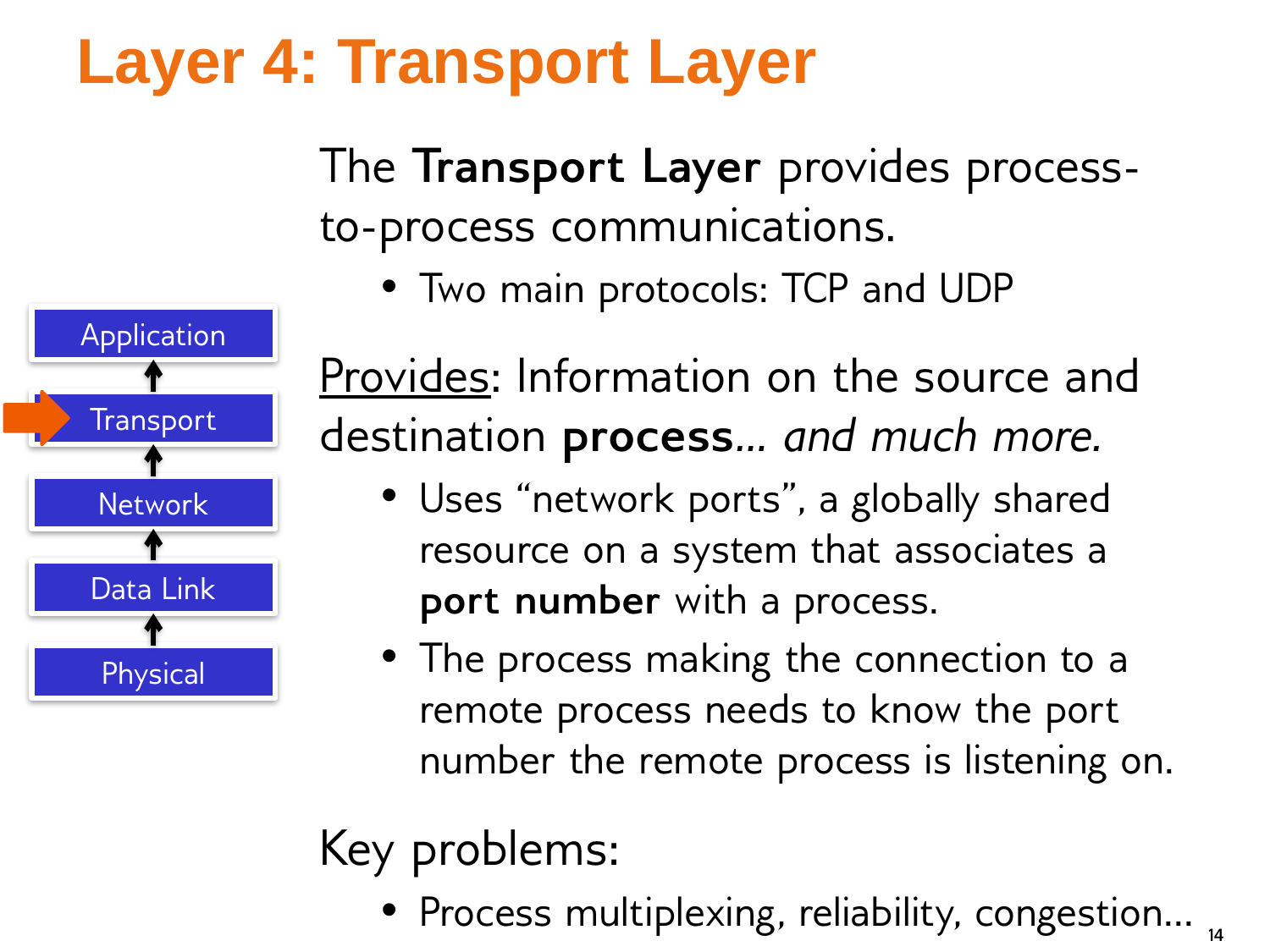

# Layer 4: Transport Layer
The Transport Layer provides process-to-process communications.
Two main protocols: TCP and UDP
Provides: Information on the source and destination process… and much more.
Uses “network ports”, a globally shared resource on a system that associates a port number with a process.
The process making the connection to a remote process needs to know the port number the remote process is listening on.
Key problems:
Process multiplexing, reliability, congestion...
Application
Transport

Network
Data Link
Physical